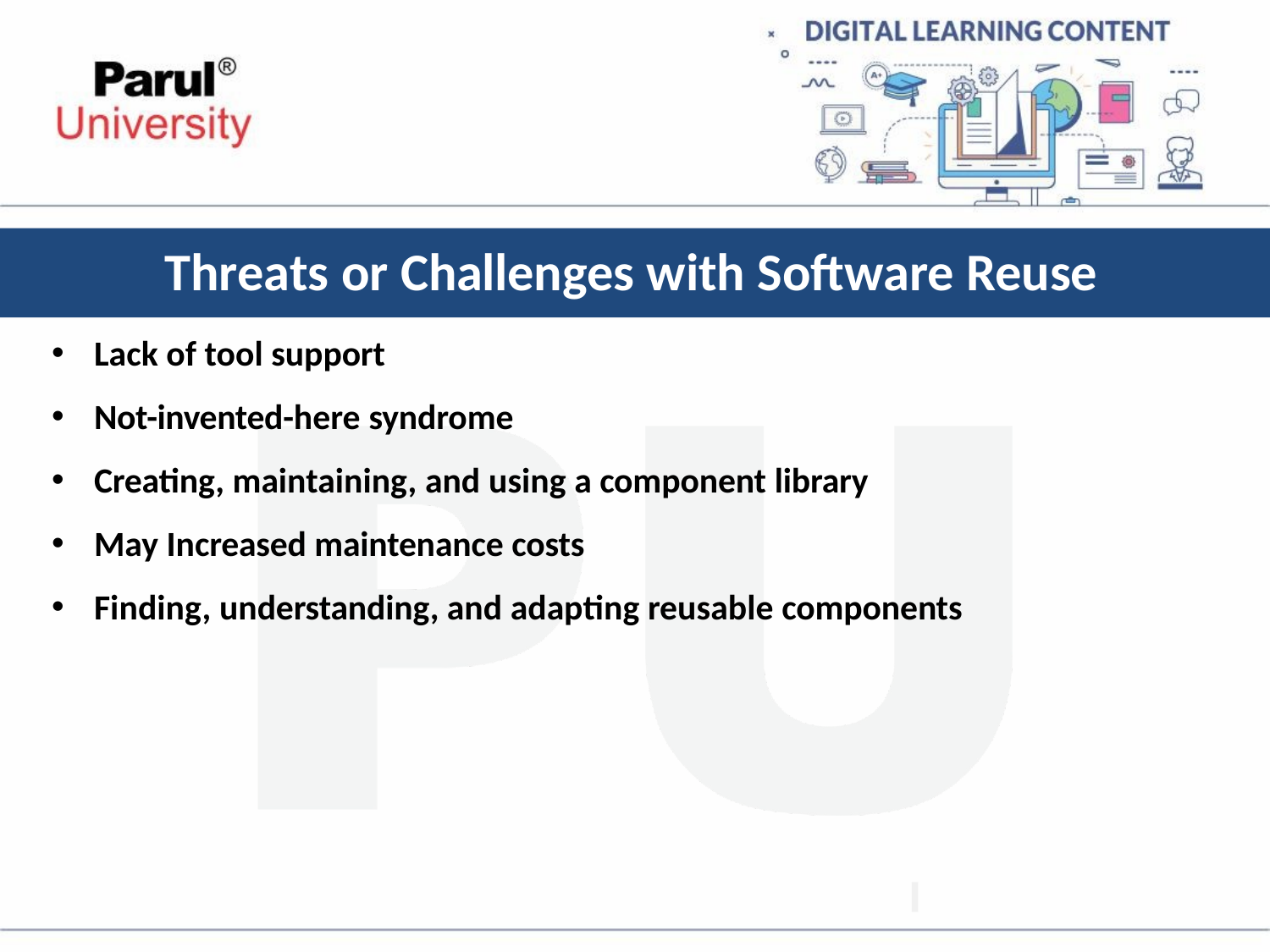

# Threats or Challenges with Software Reuse
Lack of tool support
Not-invented-here syndrome
Creating, maintaining, and using a component library
May Increased maintenance costs
Finding, understanding, and adapting reusable components